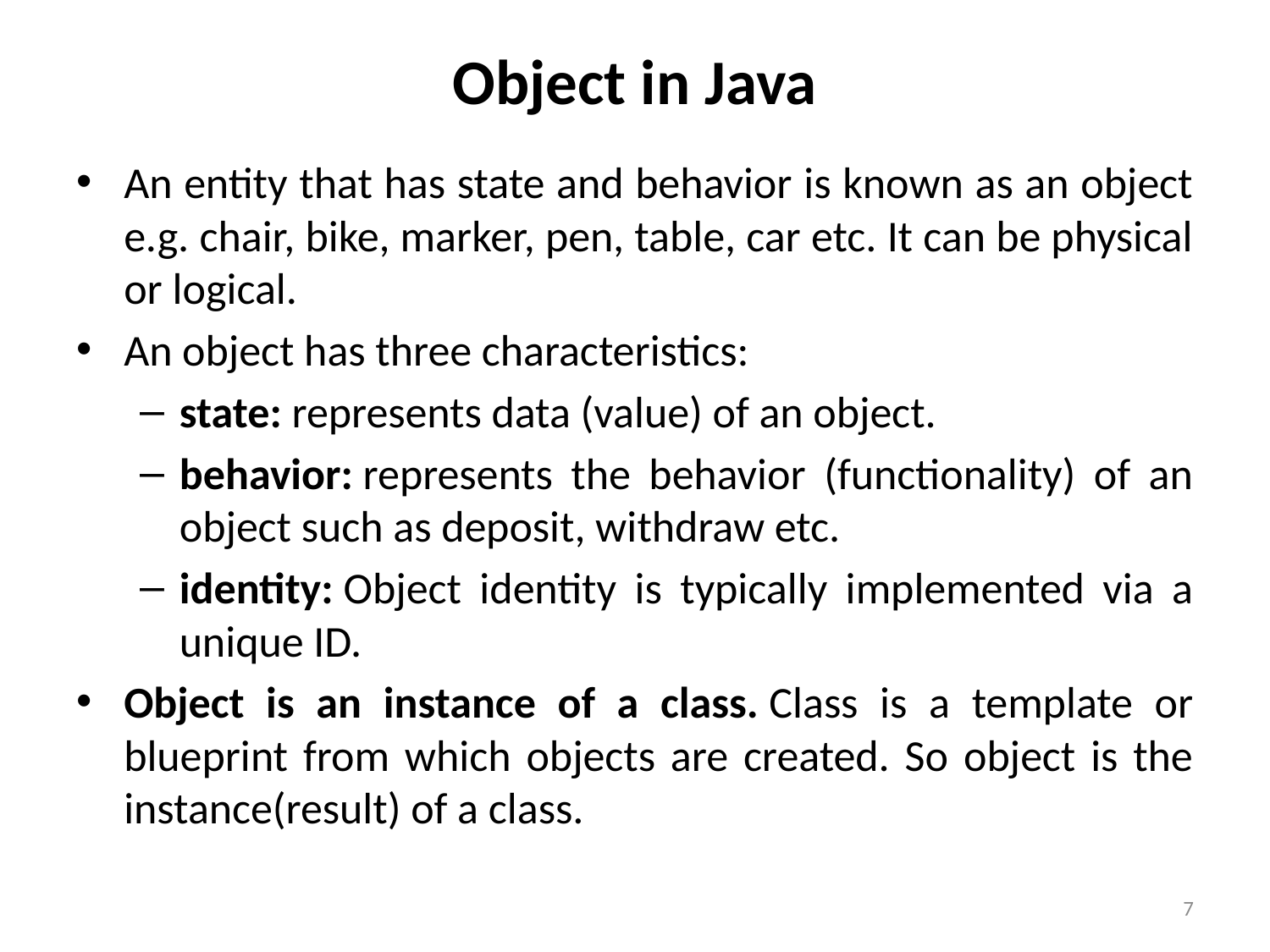

# Object in Java
An entity that has state and behavior is known as an object e.g. chair, bike, marker, pen, table, car etc. It can be physical or logical.
An object has three characteristics:
state: represents data (value) of an object.
behavior: represents the behavior (functionality) of an object such as deposit, withdraw etc.
identity: Object identity is typically implemented via a unique ID.
Object is an instance of a class. Class is a template or blueprint from which objects are created. So object is the instance(result) of a class.
7